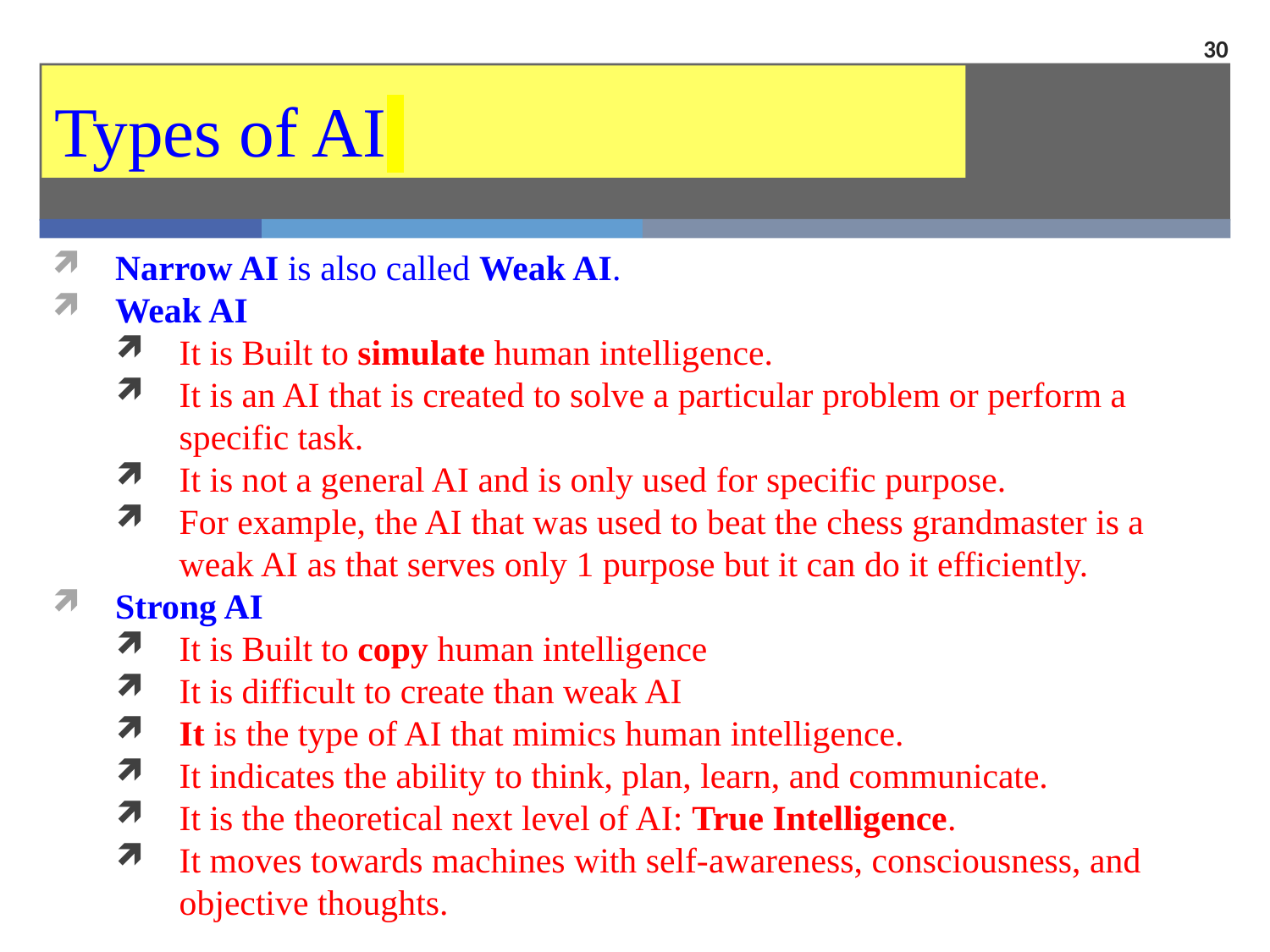

30

Types of AI
Narrow AI is also called Weak AI.
Weak AI
It is Built to simulate human intelligence.
It is an AI that is created to solve a particular problem or perform a specific task.
It is not a general AI and is only used for specific purpose.
For example, the AI that was used to beat the chess grandmaster is a weak AI as that serves only 1 purpose but it can do it efficiently.
Strong AI
It is Built to copy human intelligence
It is difficult to create than weak AI
It is the type of AI that mimics human intelligence.
It indicates the ability to think, plan, learn, and communicate.
It is the theoretical next level of AI: True Intelligence.
It moves towards machines with self-awareness, consciousness, and objective thoughts.